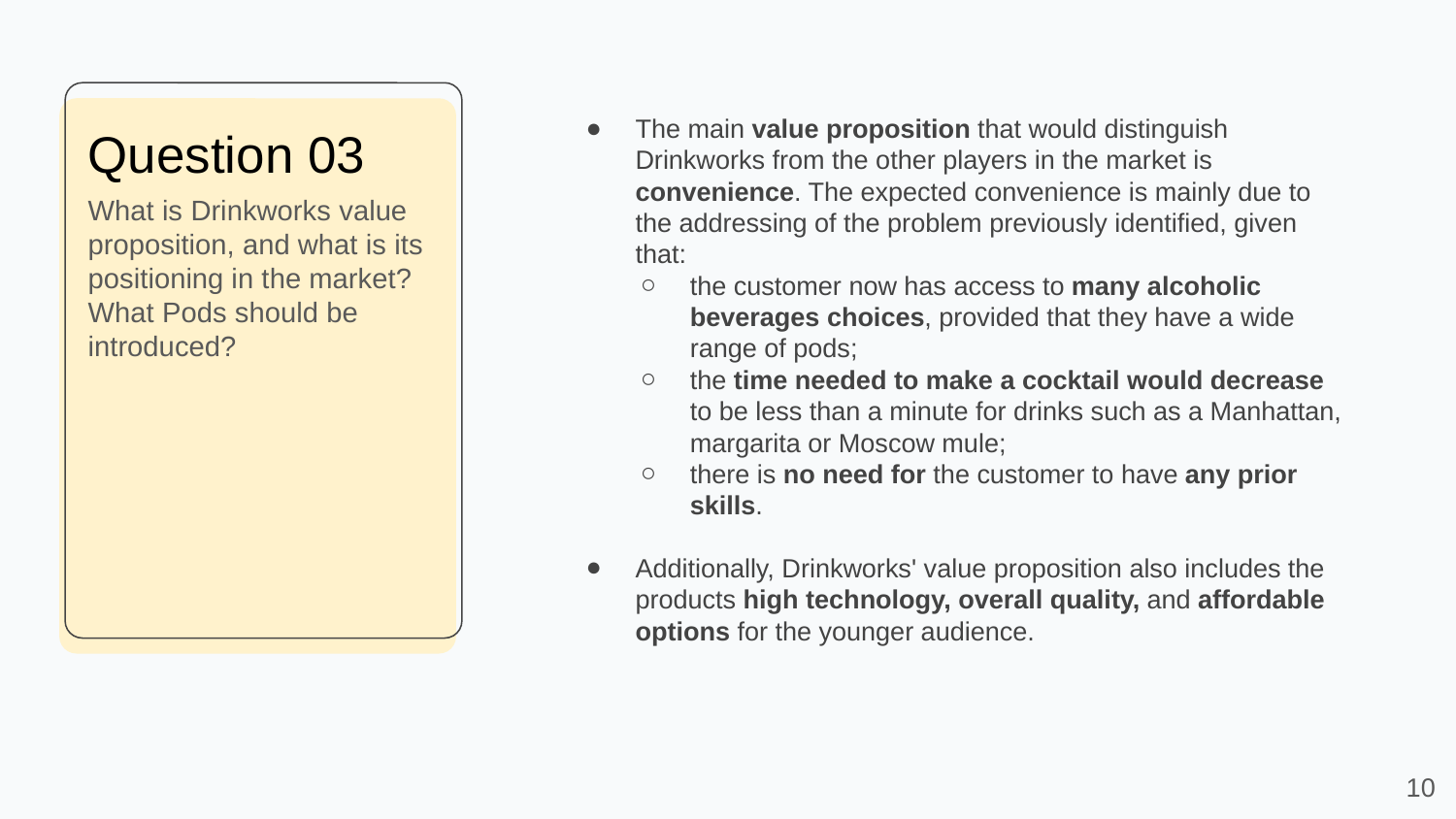

The main value proposition that would distinguish Drinkworks from the other players in the market is convenience. The expected convenience is mainly due to the addressing of the problem previously identified, given that:
the customer now has access to many alcoholic beverages choices, provided that they have a wide range of pods;
the time needed to make a cocktail would decrease to be less than a minute for drinks such as a Manhattan, margarita or Moscow mule;
there is no need for the customer to have any prior skills.

Additionally, Drinkworks' value proposition also includes the products high technology, overall quality, and affordable options for the younger audience.
# Question 03
What is Drinkworks value proposition, and what is its positioning in the market? What Pods should be introduced?

10